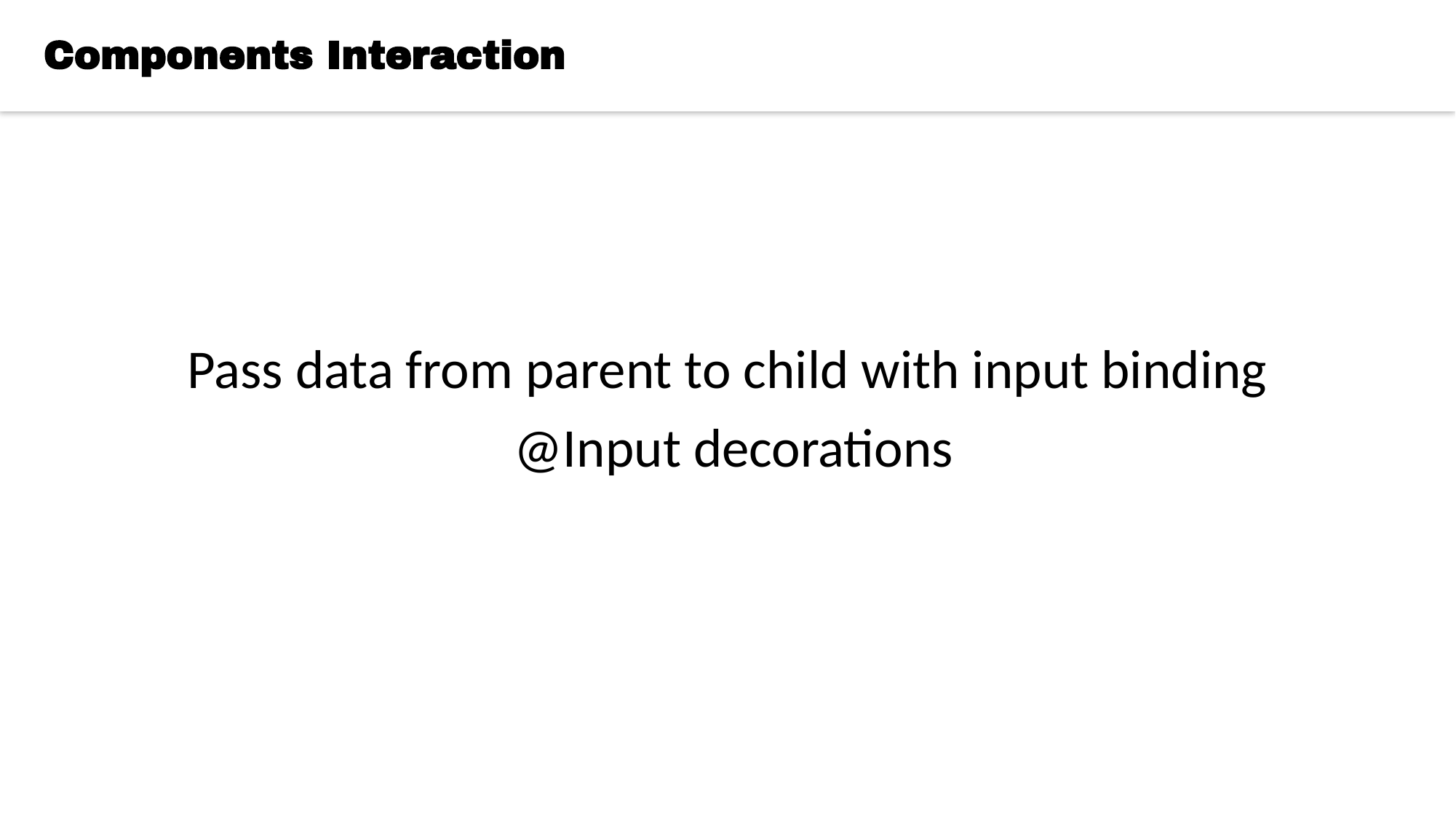

Components Interaction

Pass data from parent to child with input binding
 @Input decorations